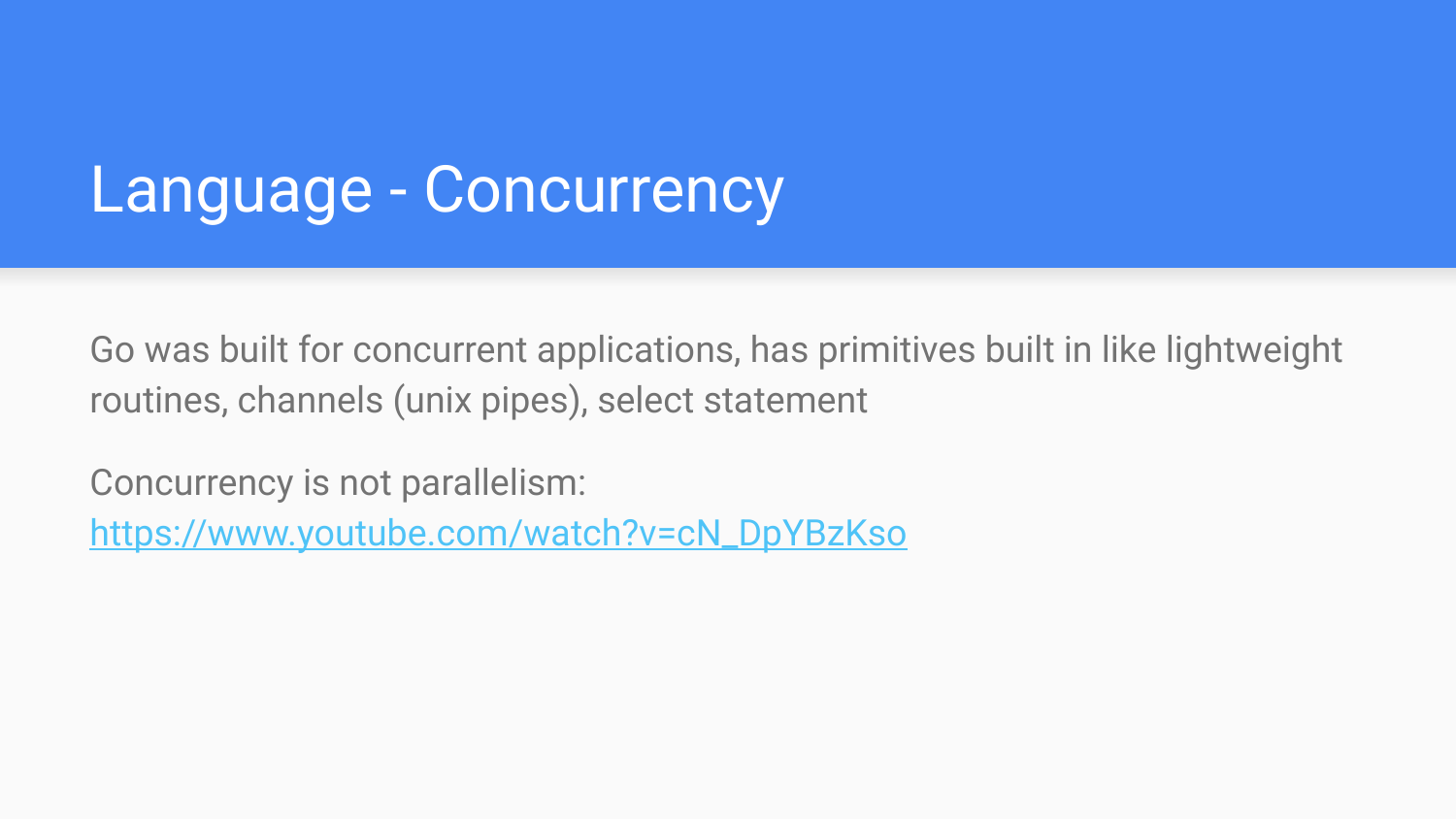

# Language - Concurrency
Go was built for concurrent applications, has primitives built in like lightweight routines, channels (unix pipes), select statement
Concurrency is not parallelism: https://www.youtube.com/watch?v=cN_DpYBzKso